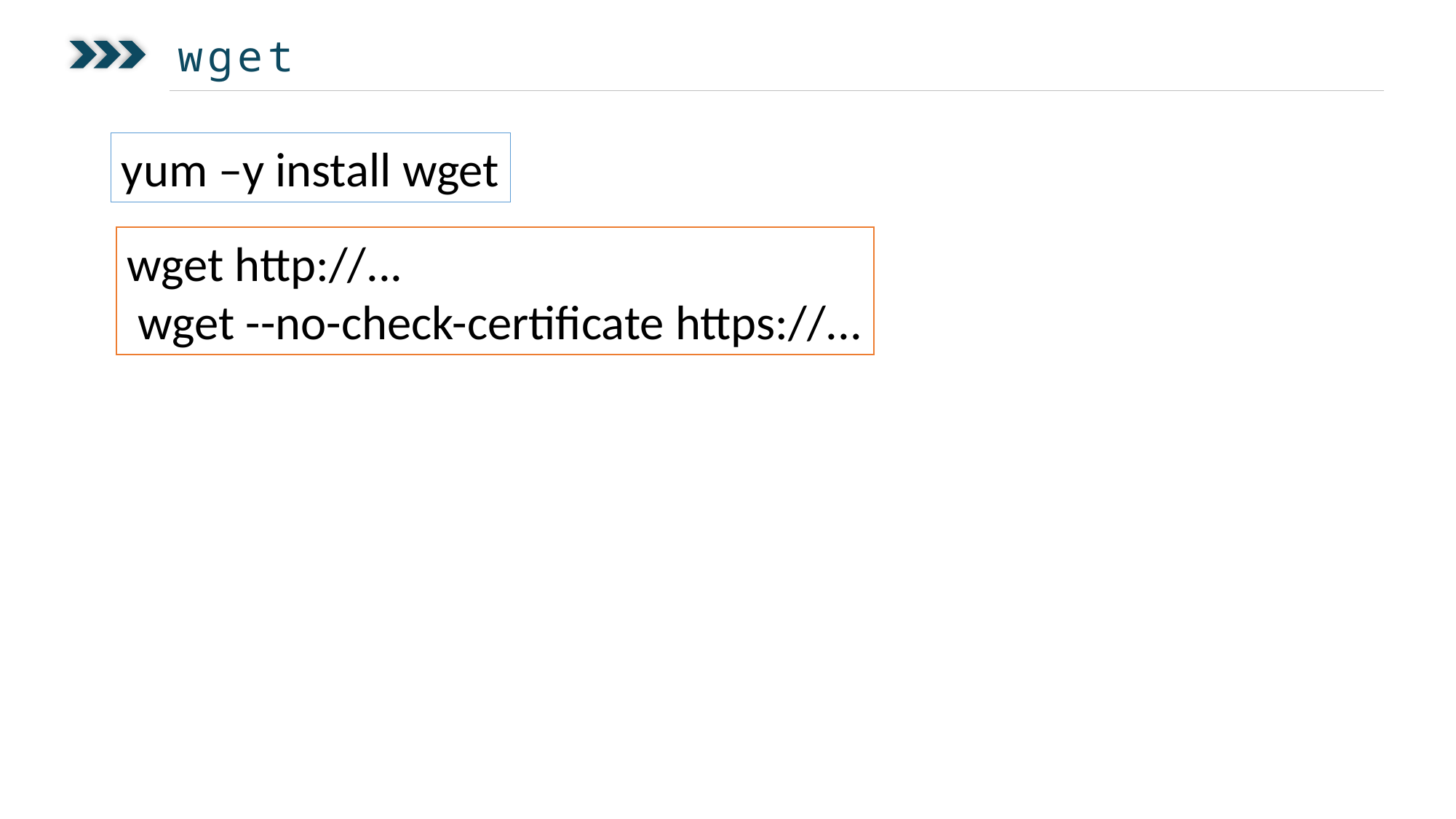

wget

yum –y install wget
wget http://...
 wget --no-check-certificate https://...